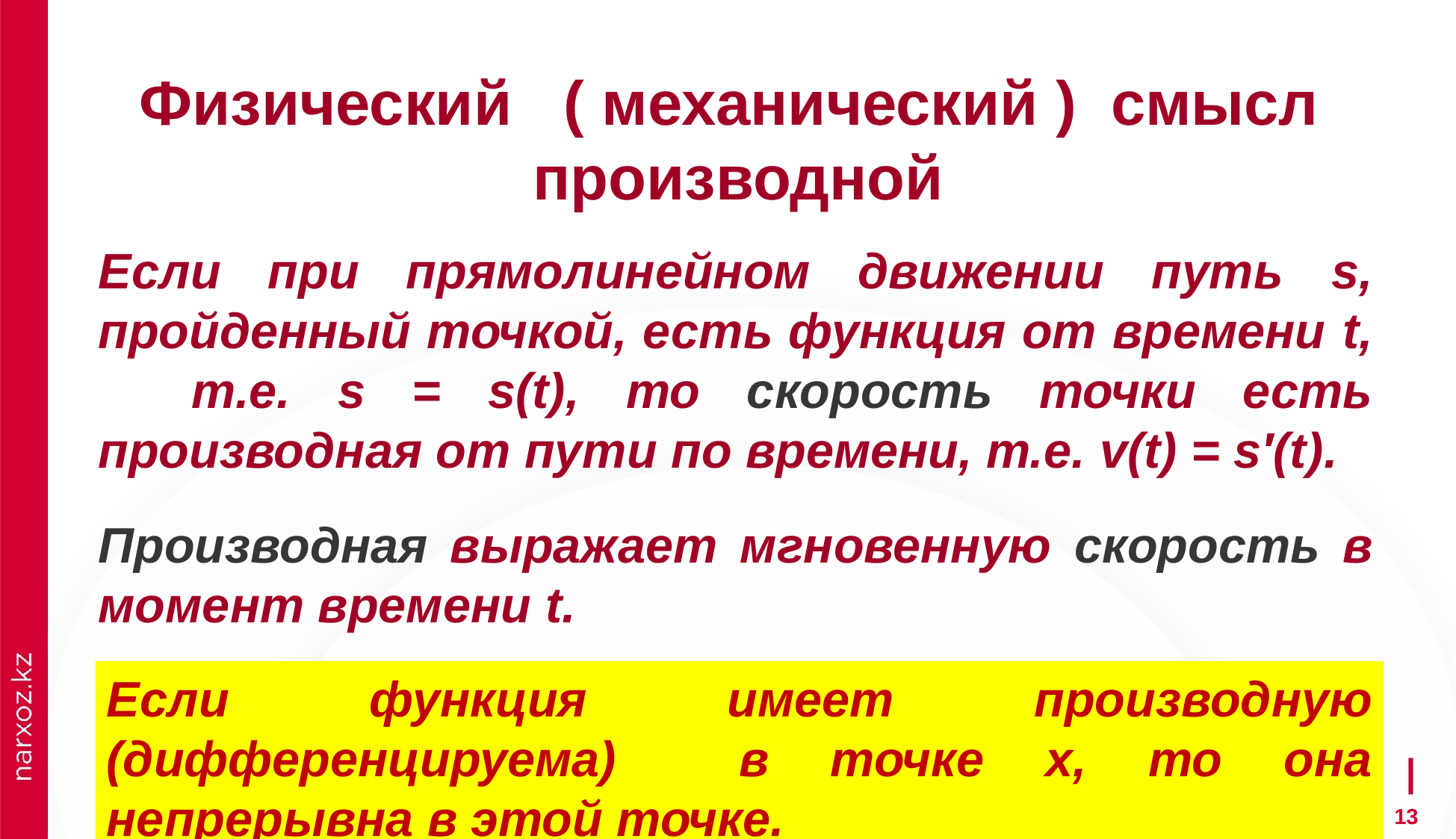

Физический   ( механический )  смысл  производной
Если при прямолинейном движении путь s, пройденный точкой, есть функция от времени t,   т.е. s = s(t), то скорость точки есть производная от пути по времени, т.е. v(t) = s′(t).
Производная выражает мгновенную скорость в момент времени t.
Если функция имеет производную (дифференцируема)  в точке х, то она непрерывна в этой точке.
13